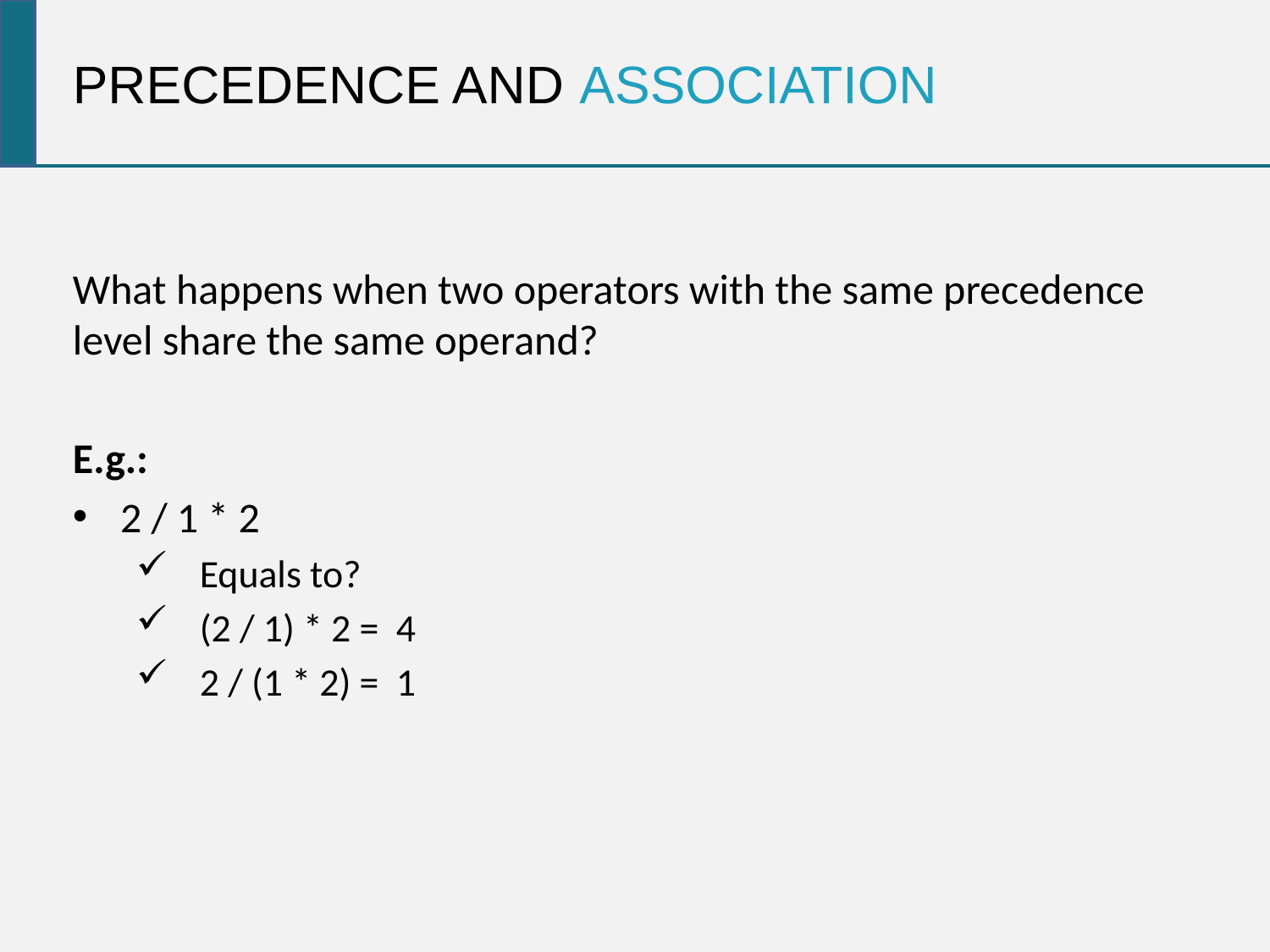

Precedence and association

What happens when two operators with the same precedence level share the same operand?

E.g.:
2 / 1 * 2
Equals to?
(2 / 1) * 2 =  4
2 / (1 * 2) =  1